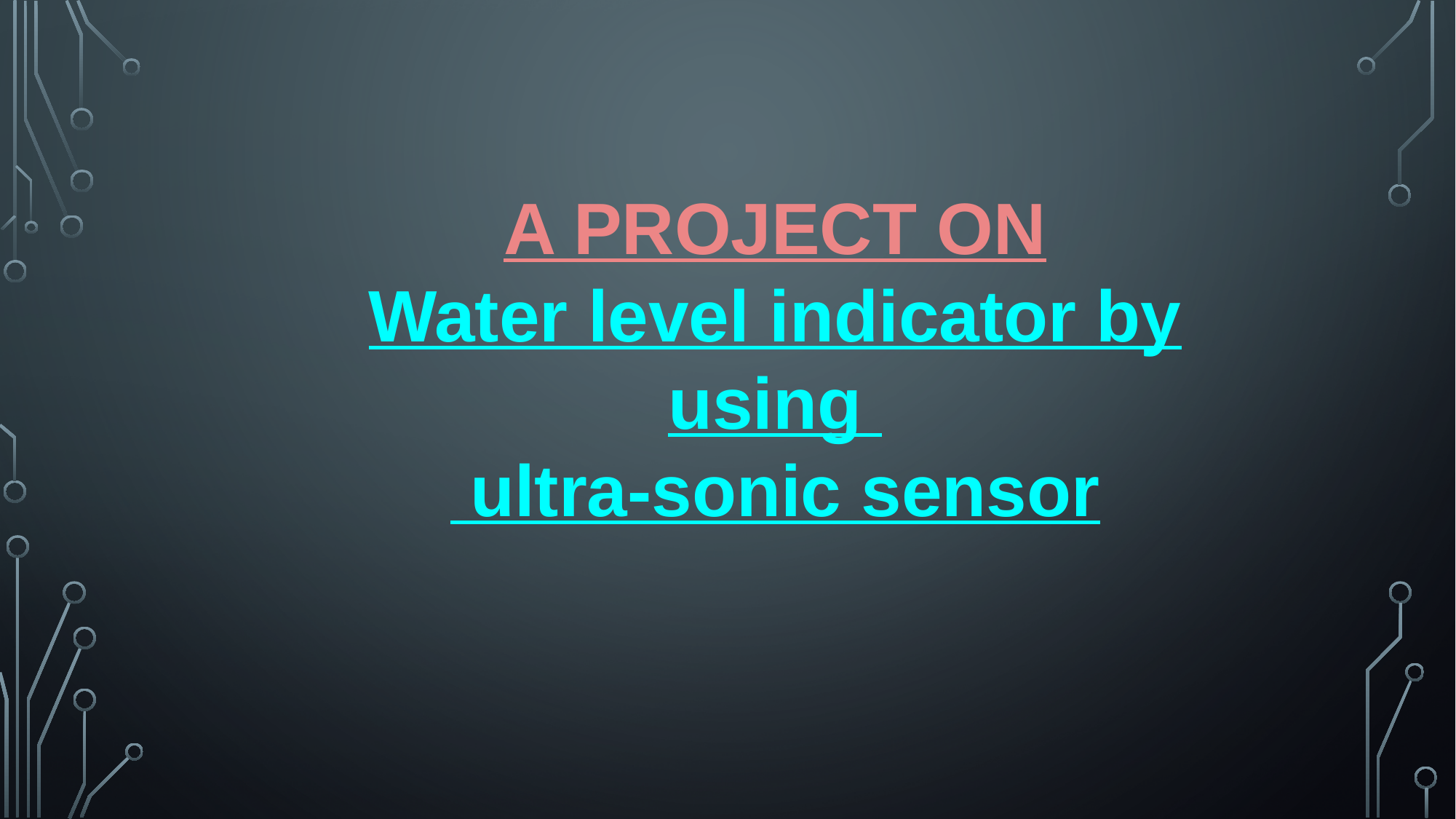

A PROJECT ON
Water level indicator by using
 ultra-sonic sensor